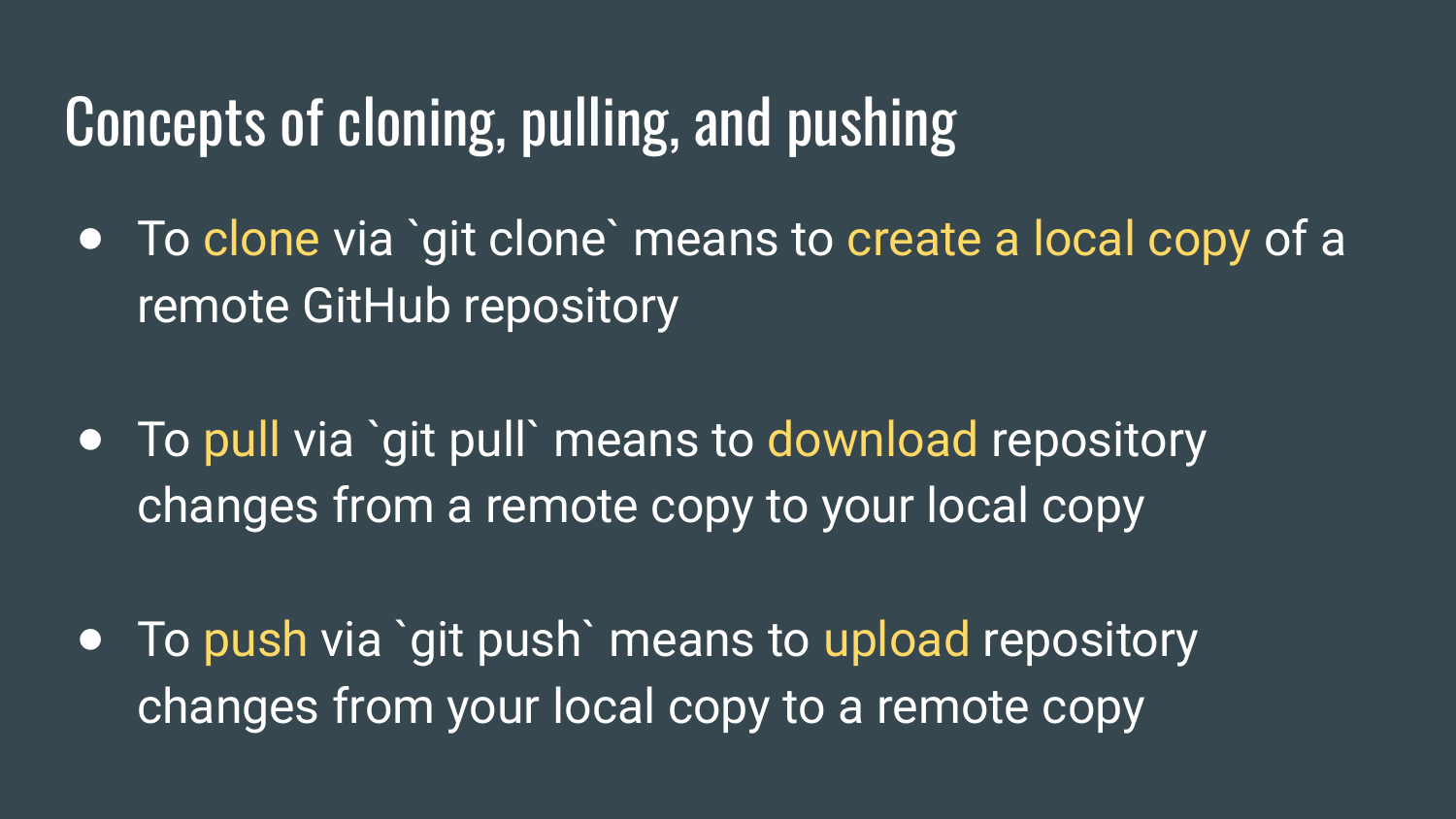

# Concepts of cloning, pulling, and pushing
To clone via `git clone` means to create a local copy of a remote GitHub repository

To pull via `git pull` means to download repository changes from a remote copy to your local copy

To push via `git push` means to upload repository changes from your local copy to a remote copy